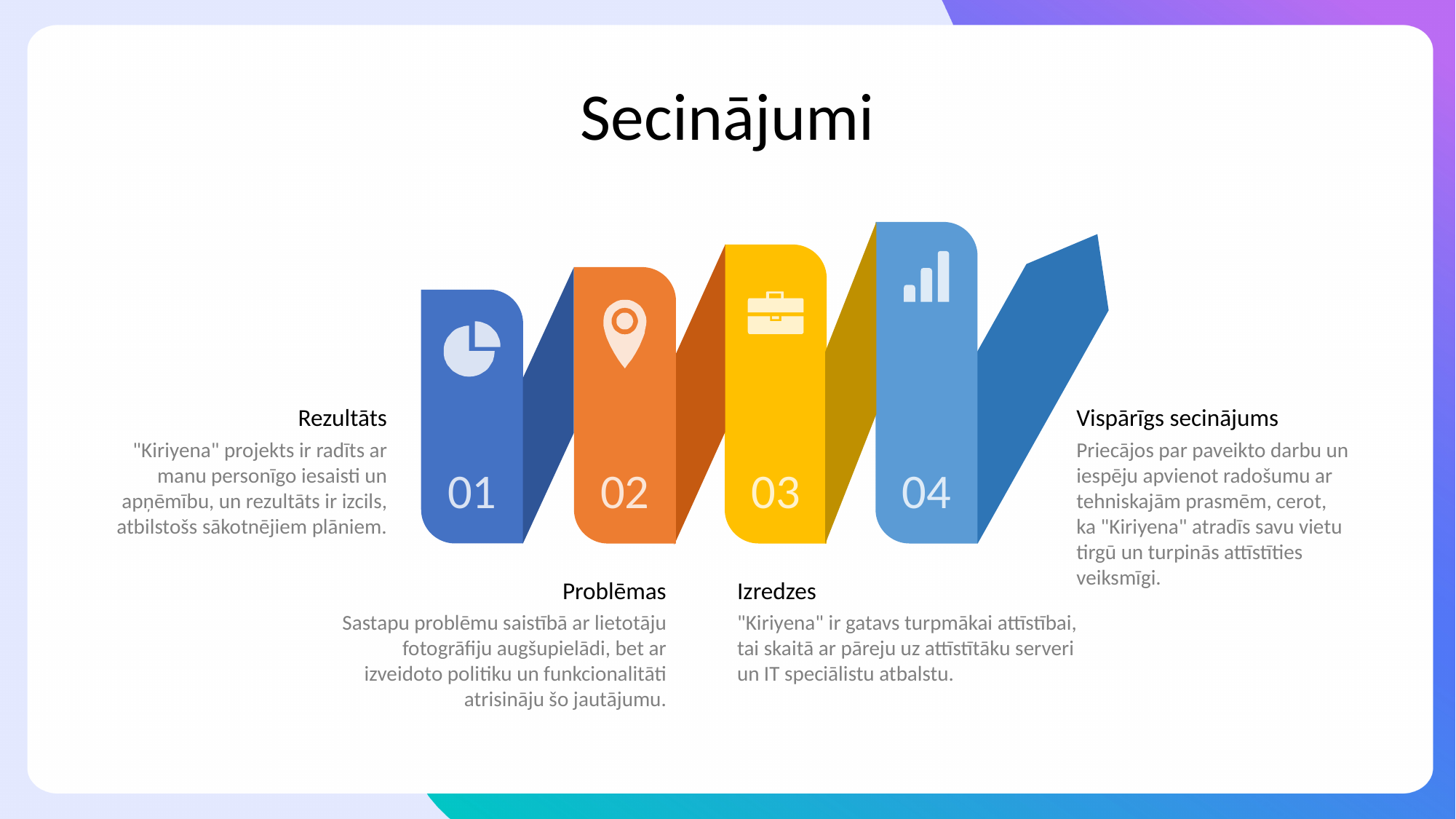

# Secinājumi

01
02
03
04
Rezultāts
"Kiriyena" projekts ir radīts ar manu personīgo iesaisti un apņēmību, un rezultāts ir izcils, atbilstošs sākotnējiem plāniem.
Vispārīgs secinājums
Priecājos par paveikto darbu un iespēju apvienot radošumu ar tehniskajām prasmēm, cerot, ka "Kiriyena" atradīs savu vietu tirgū un turpinās attīstīties veiksmīgi.
Problēmas
Sastapu problēmu saistībā ar lietotāju fotogrāfiju augšupielādi, bet ar izveidoto politiku un funkcionalitāti atrisināju šo jautājumu.
Izredzes
"Kiriyena" ir gatavs turpmākai attīstībai, tai skaitā ar pāreju uz attīstītāku serveri un IT speciālistu atbalstu.